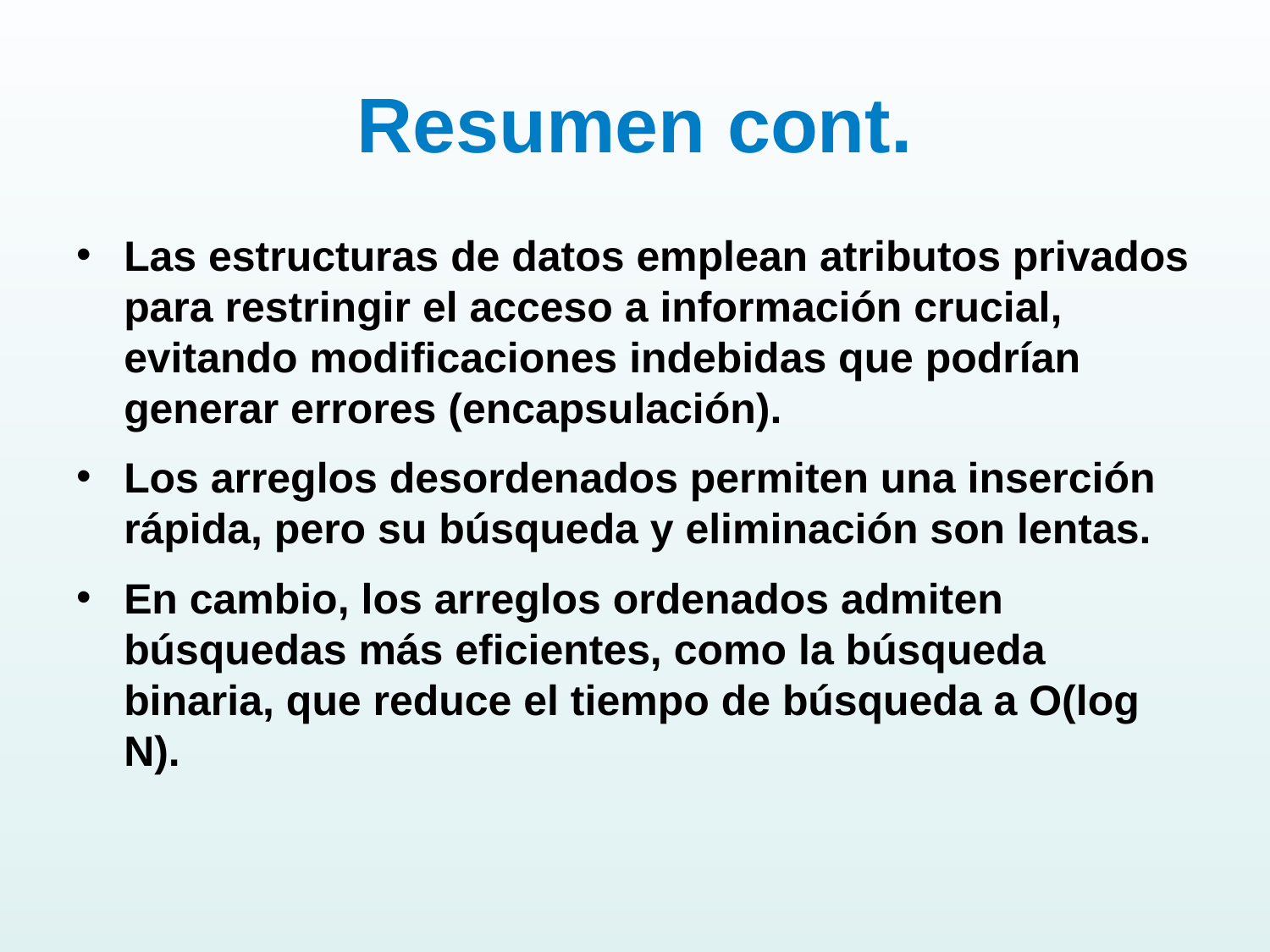

# Resumen cont.
Las estructuras de datos emplean atributos privados para restringir el acceso a información crucial, evitando modificaciones indebidas que podrían generar errores (encapsulación).
Los arreglos desordenados permiten una inserción rápida, pero su búsqueda y eliminación son lentas.
En cambio, los arreglos ordenados admiten búsquedas más eficientes, como la búsqueda binaria, que reduce el tiempo de búsqueda a O(log N).